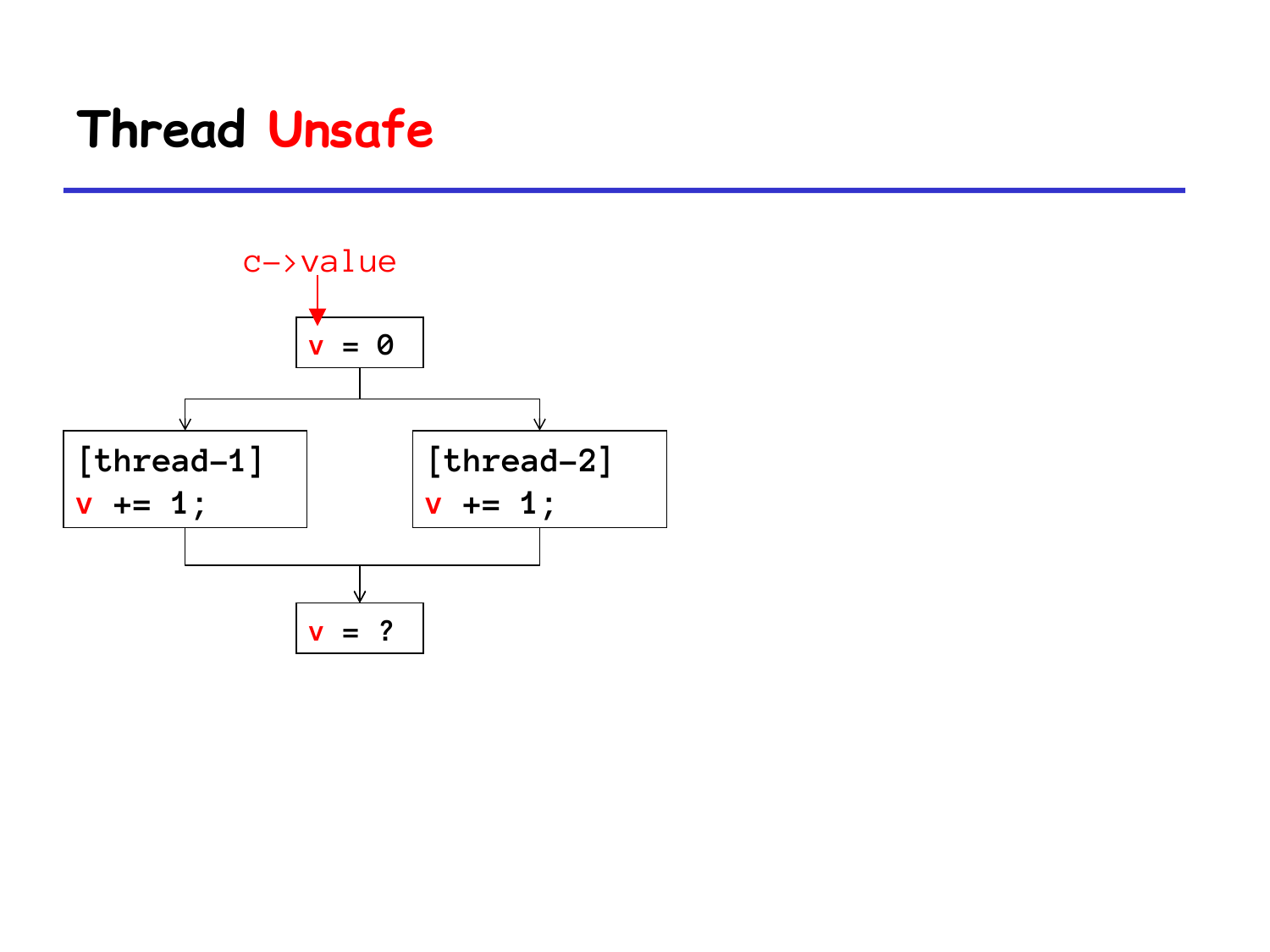

# Thread Unsafe
c->value
v = 0
[thread-1]
v += 1;
[thread-2]
v += 1;
v = ?
5